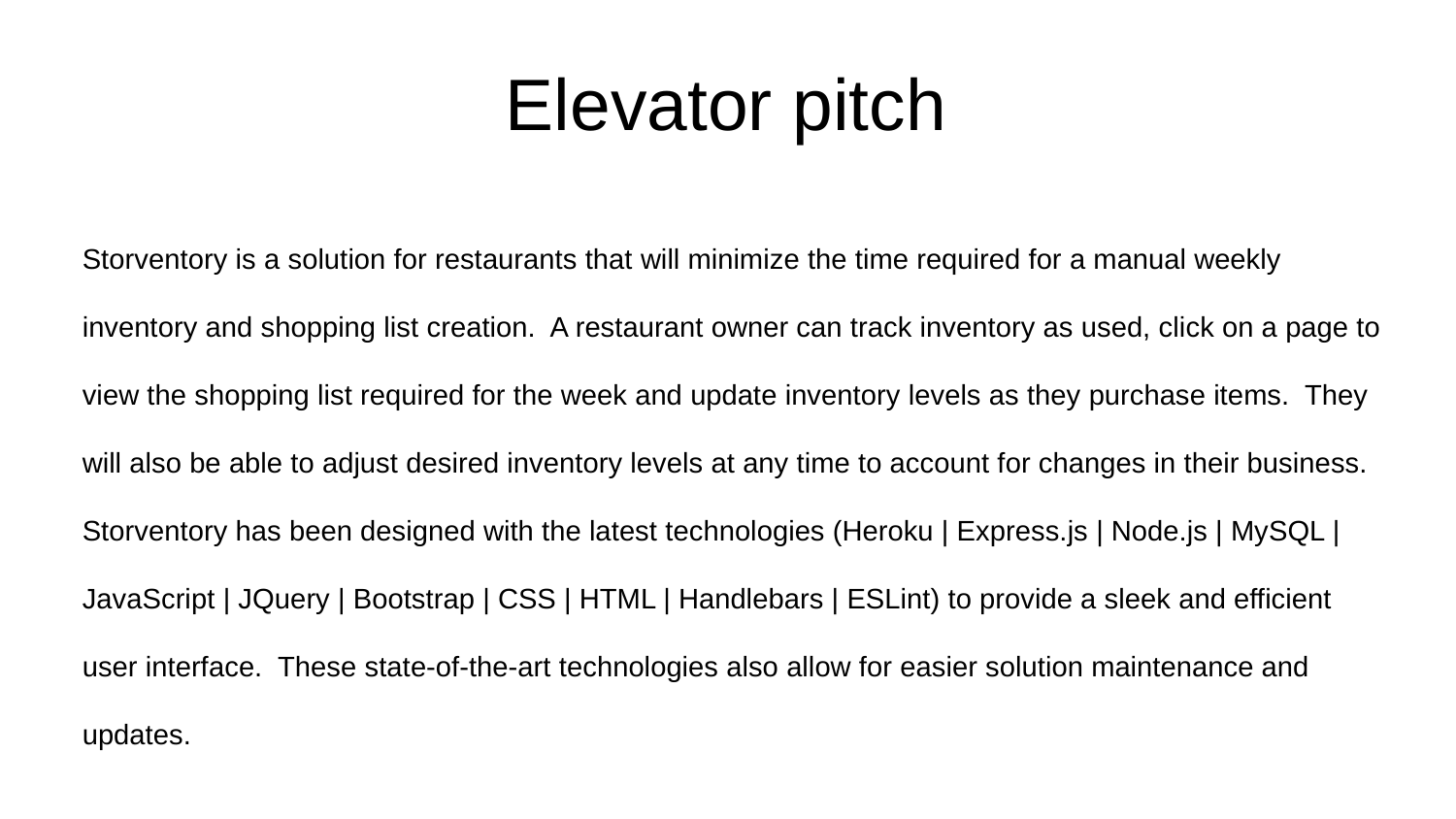

# Elevator pitch
Storventory is a solution for restaurants that will minimize the time required for a manual weekly inventory and shopping list creation.  A restaurant owner can track inventory as used, click on a page to view the shopping list required for the week and update inventory levels as they purchase items.  They will also be able to adjust desired inventory levels at any time to account for changes in their business.  Storventory has been designed with the latest technologies (Heroku | Express.js | Node.js | MySQL | JavaScript | JQuery | Bootstrap | CSS | HTML | Handlebars | ESLint) to provide a sleek and efficient user interface.  These state-of-the-art technologies also allow for easier solution maintenance and updates.